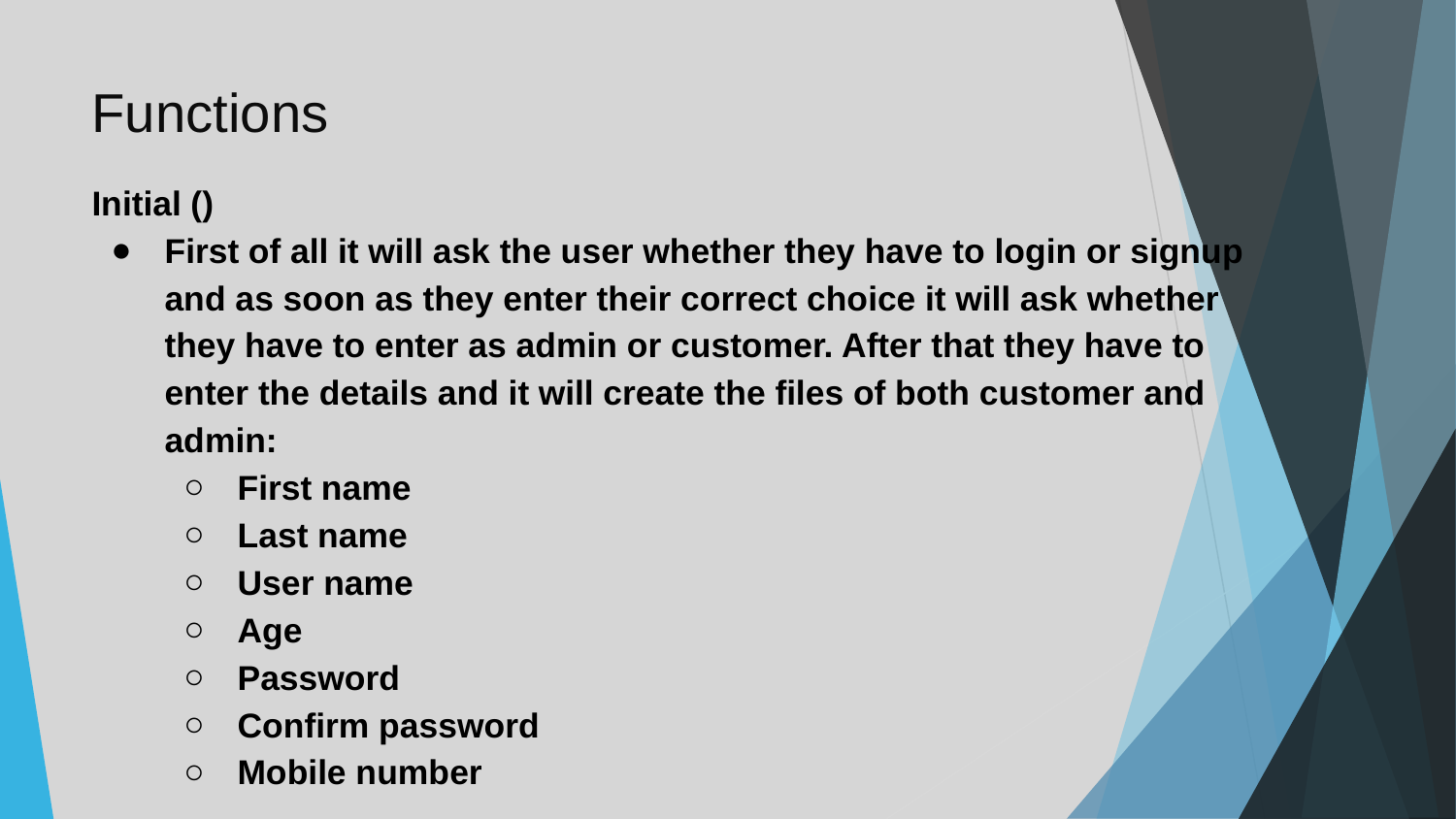

# Functions
Initial ()
First of all it will ask the user whether they have to login or signup and as soon as they enter their correct choice it will ask whether they have to enter as admin or customer. After that they have to enter the details and it will create the files of both customer and admin:
First name
Last name
User name
Age
Password
Confirm password
Mobile number